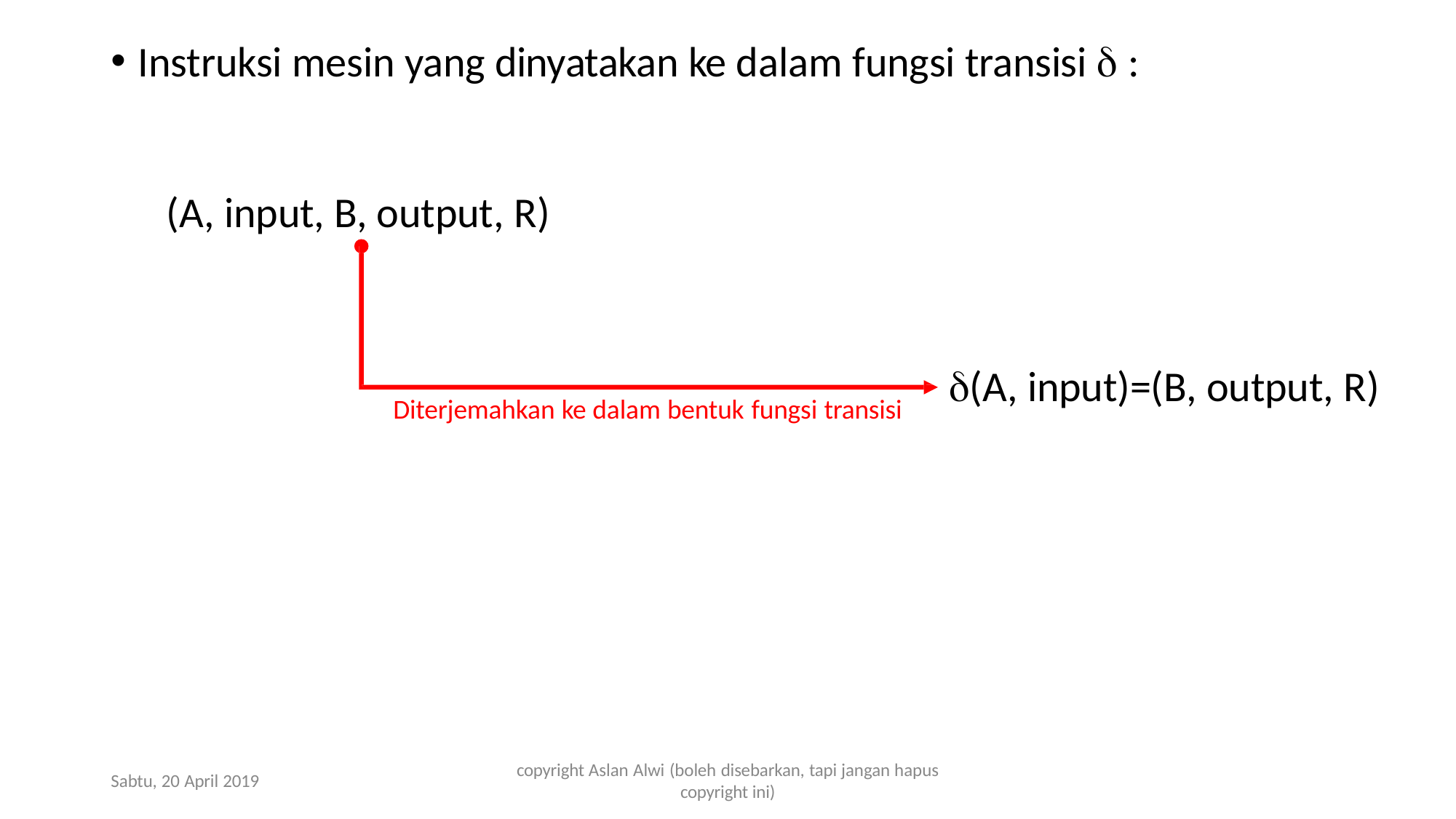

Instruksi mesin yang dinyatakan ke dalam fungsi transisi δ :

(A, input, B, output, R)

δ(A, input)=(B, output, R)
Diterjemahkan ke dalam bentuk fungsi transisi
copyright Aslan Alwi (boleh disebarkan, tapi jangan hapus
copyright ini)
Sabtu, 20 April 2019